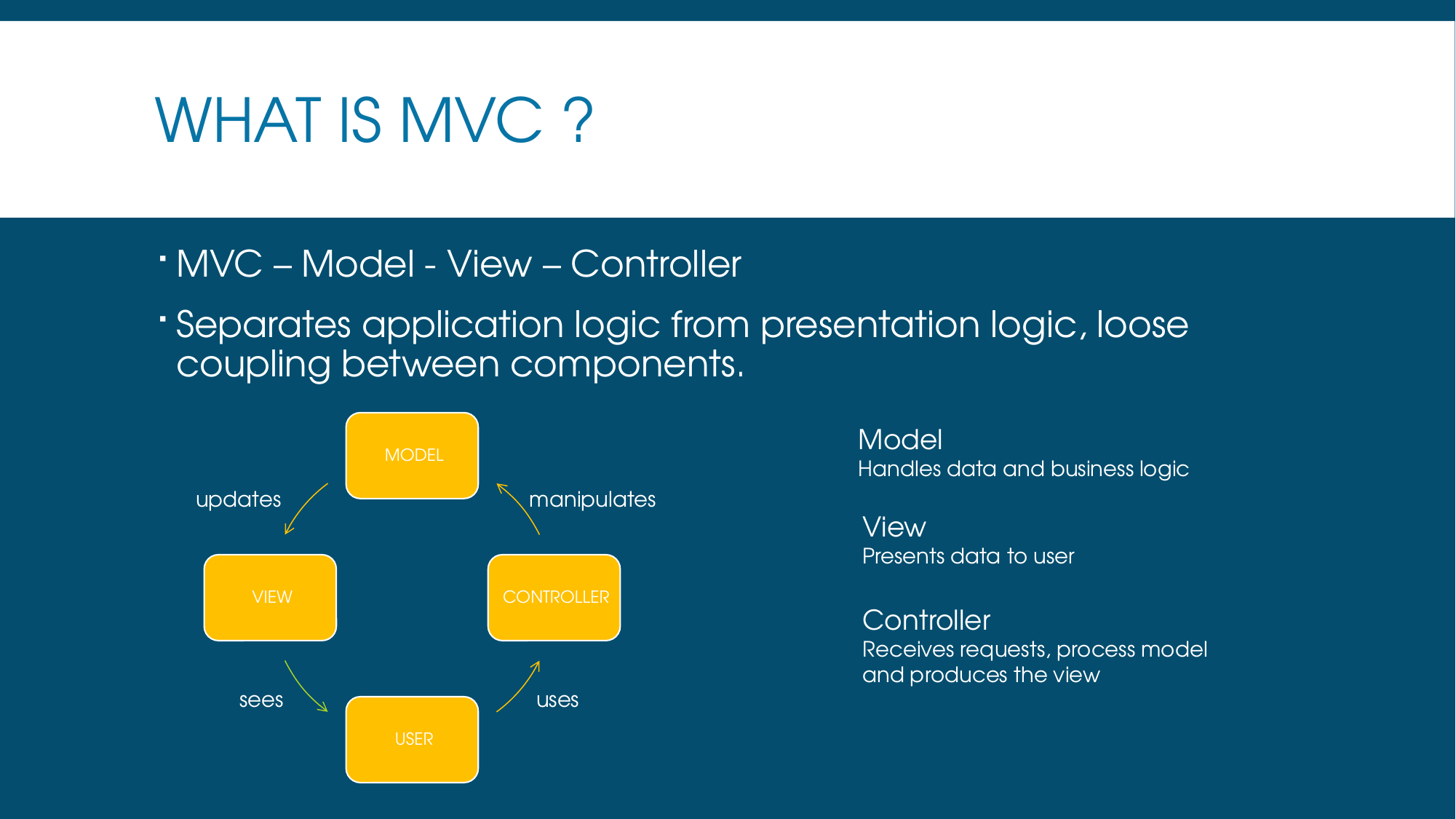

# WhAT IS mvc ?
MVC – Model - View – Controller
Separates application logic from presentation logic, loose coupling between components.
MODEL
CONTROLLER
USER
VIEW
updates
manipulates
sees
uses
Model
Handles data and business logic
View
Presents data to user
Controller
Receives requests, process model and produces the view